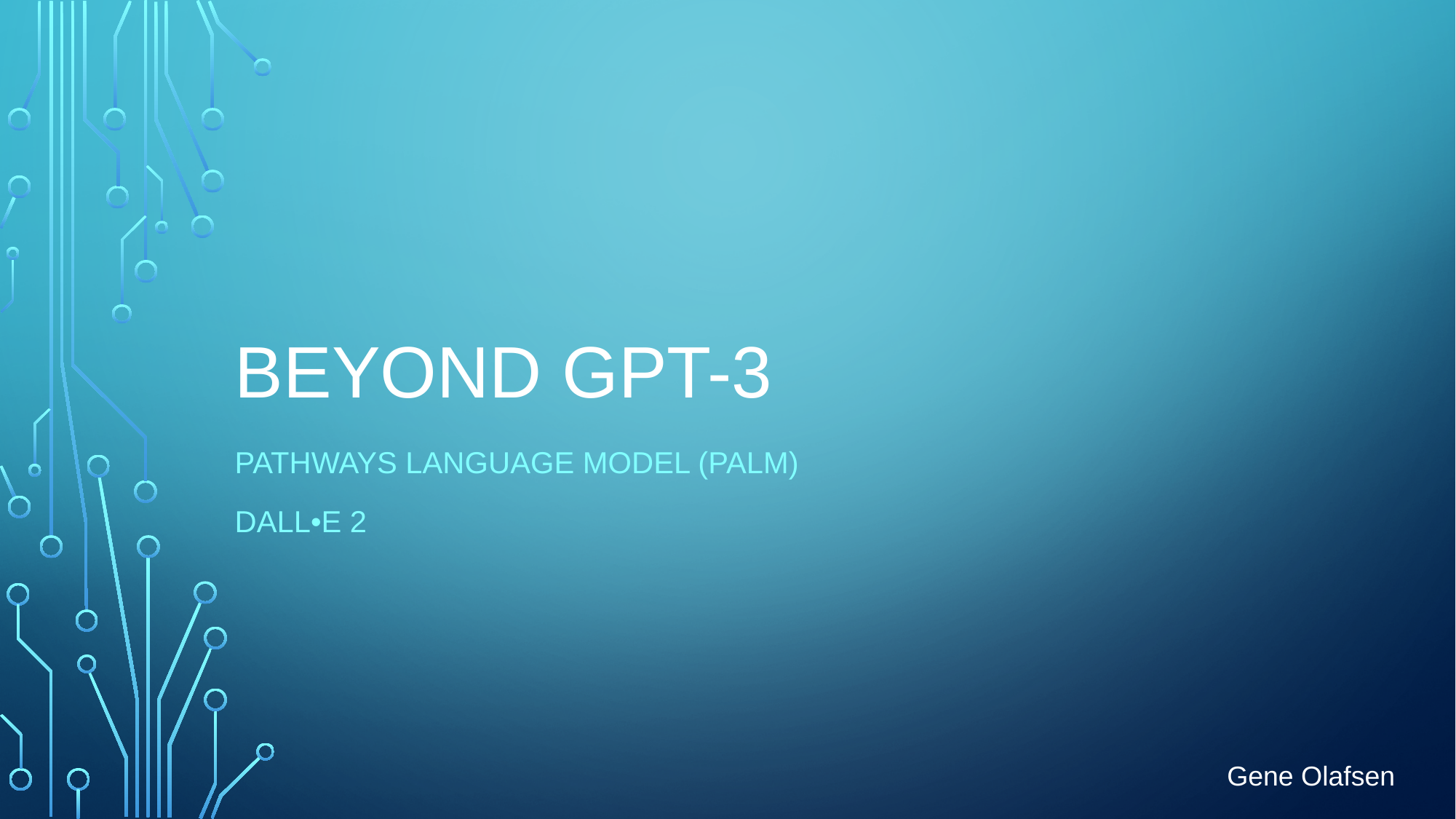

# BeyoND GPT-3
Pathways language model (palm)
Dall•E 2
Gene Olafsen